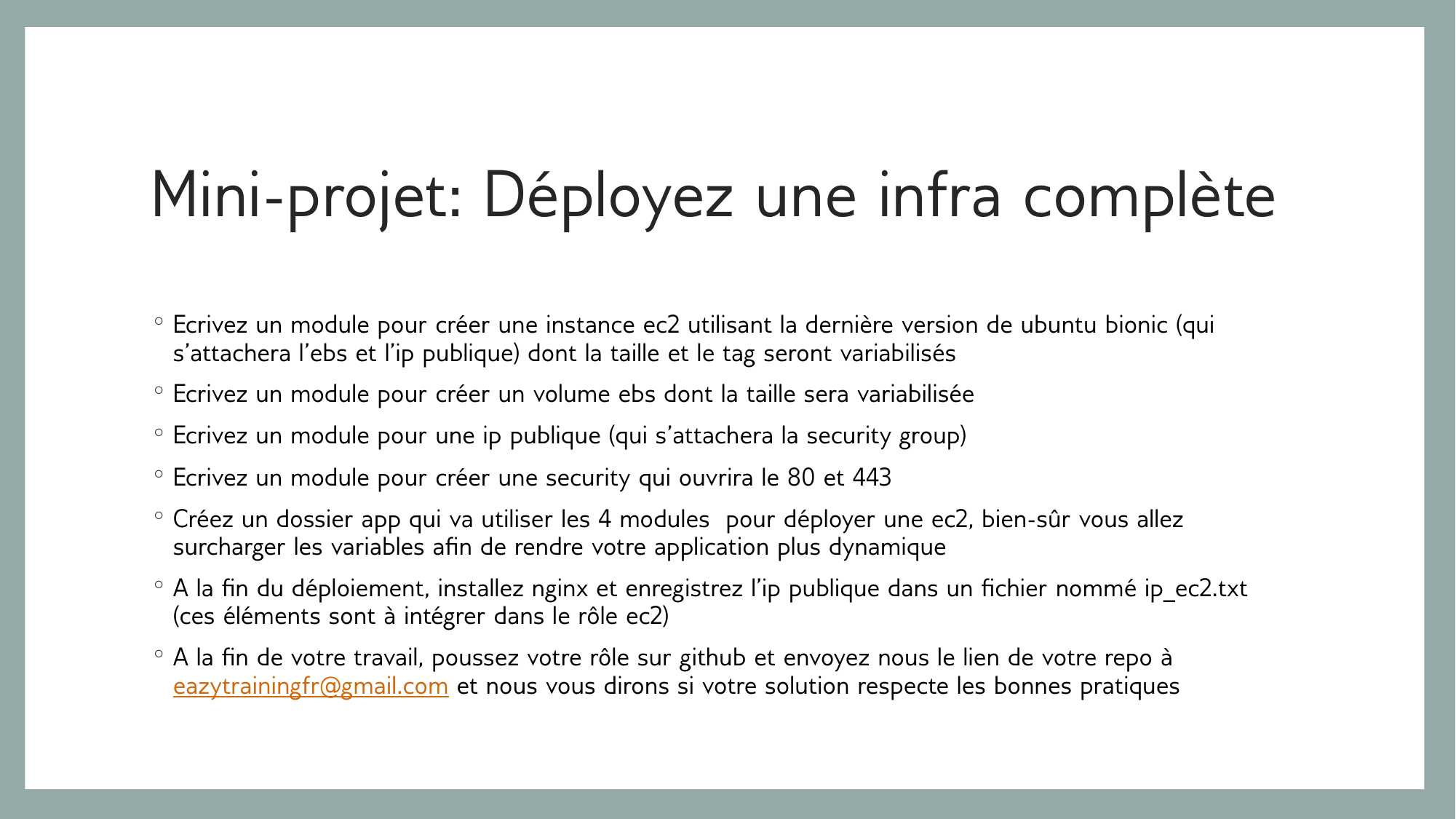

# Mini-projet: Déployez une infra complète
Ecrivez un module pour créer une instance ec2 utilisant la dernière version de ubuntu bionic (qui s’attachera l’ebs et l’ip publique) dont la taille et le tag seront variabilisés
Ecrivez un module pour créer un volume ebs dont la taille sera variabilisée
Ecrivez un module pour une ip publique (qui s’attachera la security group)
Ecrivez un module pour créer une security qui ouvrira le 80 et 443
Créez un dossier app qui va utiliser les 4 modules  pour déployer une ec2, bien-sûr vous allez surcharger les variables afin de rendre votre application plus dynamique
A la fin du déploiement, installez nginx et enregistrez l’ip publique dans un fichier nommé ip_ec2.txt (ces éléments sont à intégrer dans le rôle ec2)
A la fin de votre travail, poussez votre rôle sur github et envoyez nous le lien de votre repo à eazytrainingfr@gmail.com et nous vous dirons si votre solution respecte les bonnes pratiques